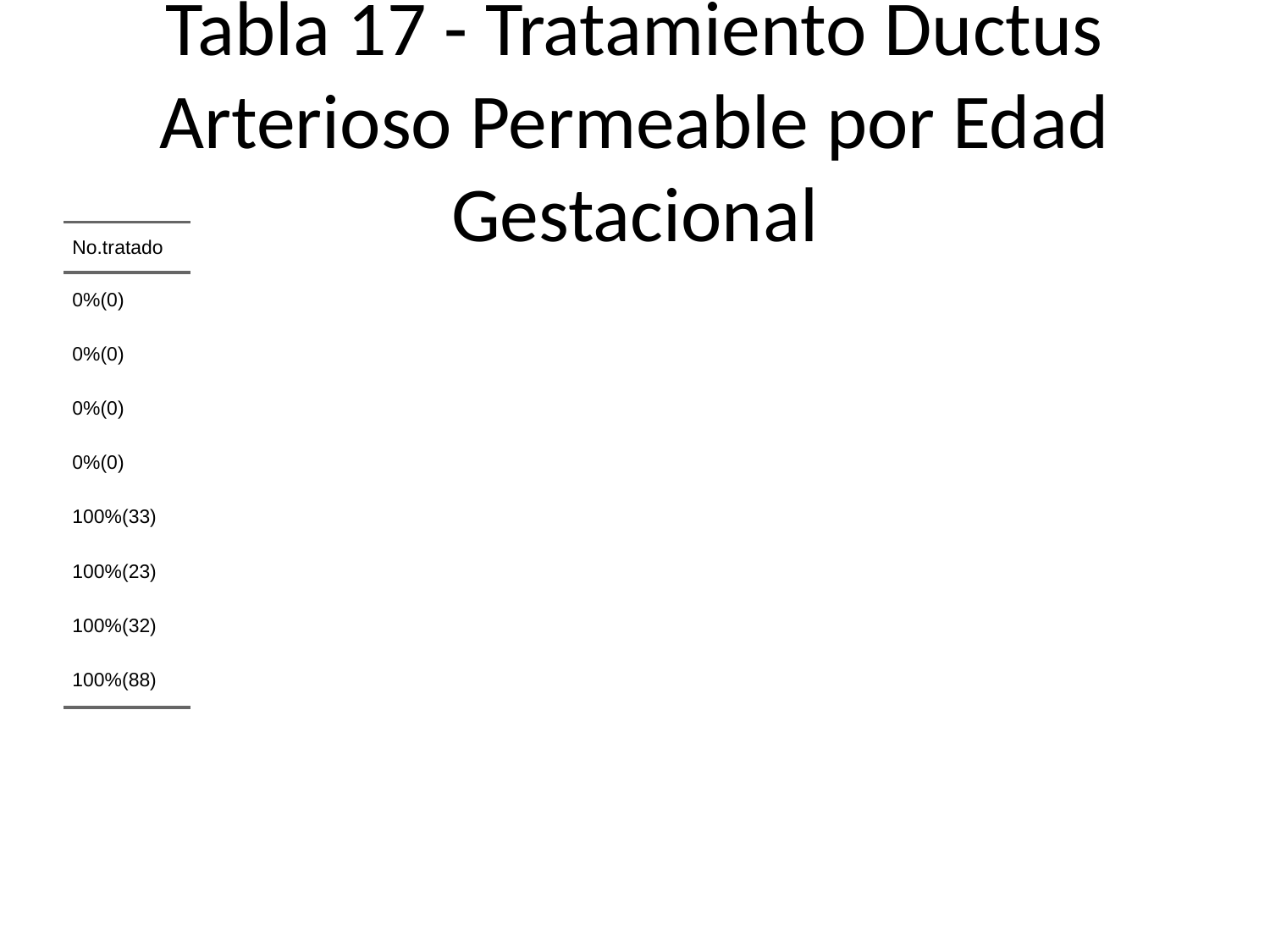

# Tabla 17 - Tratamiento Ductus Arterioso Permeable por Edad Gestacional
| No.tratado |
| --- |
| 0%(0) |
| 0%(0) |
| 0%(0) |
| 0%(0) |
| 100%(33) |
| 100%(23) |
| 100%(32) |
| 100%(88) |